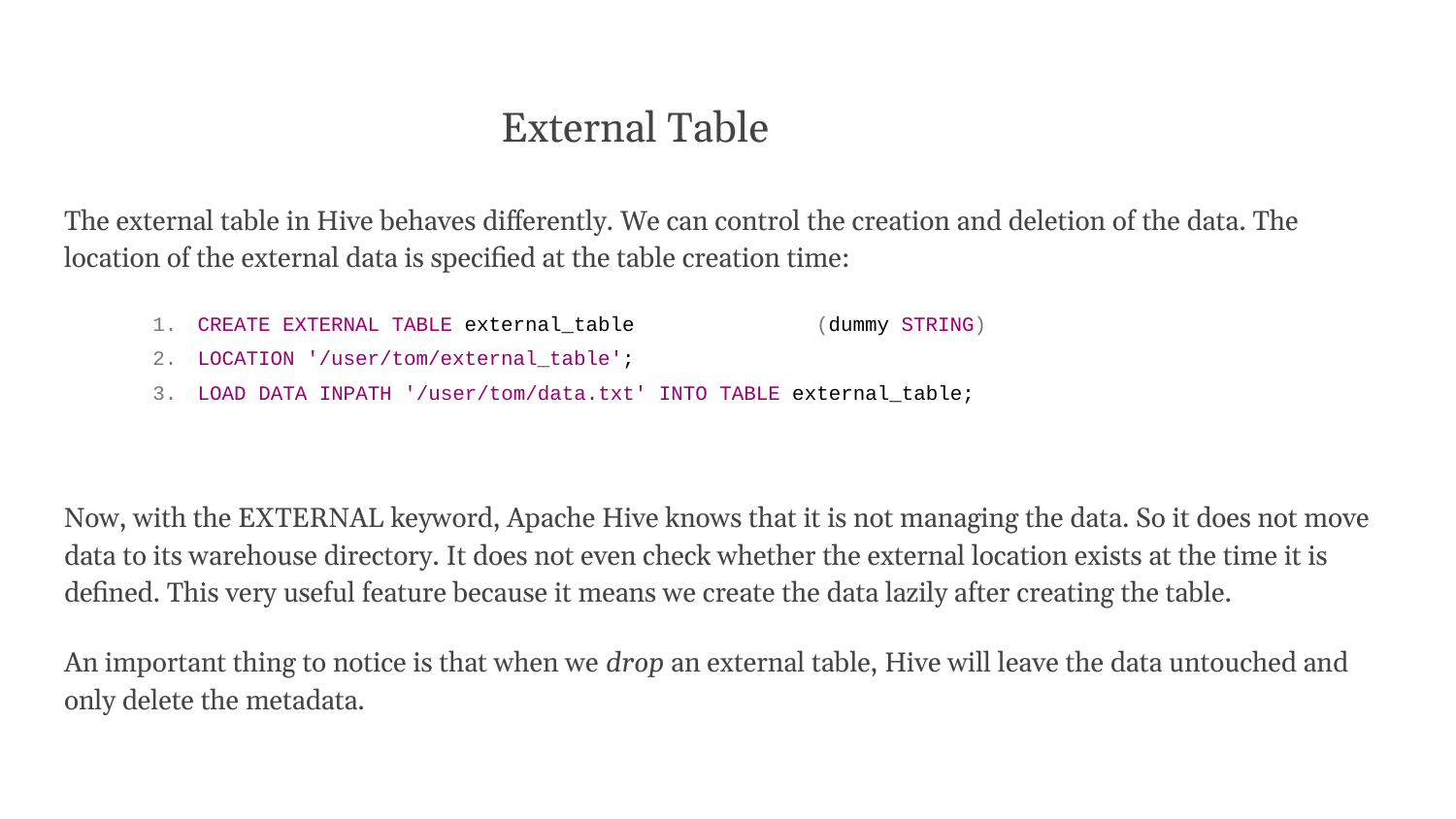

# External Table

The external table in Hive behaves differently. We can control the creation and deletion of the data. The location of the external data is specified at the table creation time:
CREATE EXTERNAL TABLE external_table               (dummy STRING)
LOCATION '/user/tom/external_table';
LOAD DATA INPATH '/user/tom/data.txt' INTO TABLE external_table;

Now, with the EXTERNAL keyword, Apache Hive knows that it is not managing the data. So it does not move data to its warehouse directory. It does not even check whether the external location exists at the time it is defined. This very useful feature because it means we create the data lazily after creating the table.
An important thing to notice is that when we drop an external table, Hive will leave the data untouched and only delete the metadata.